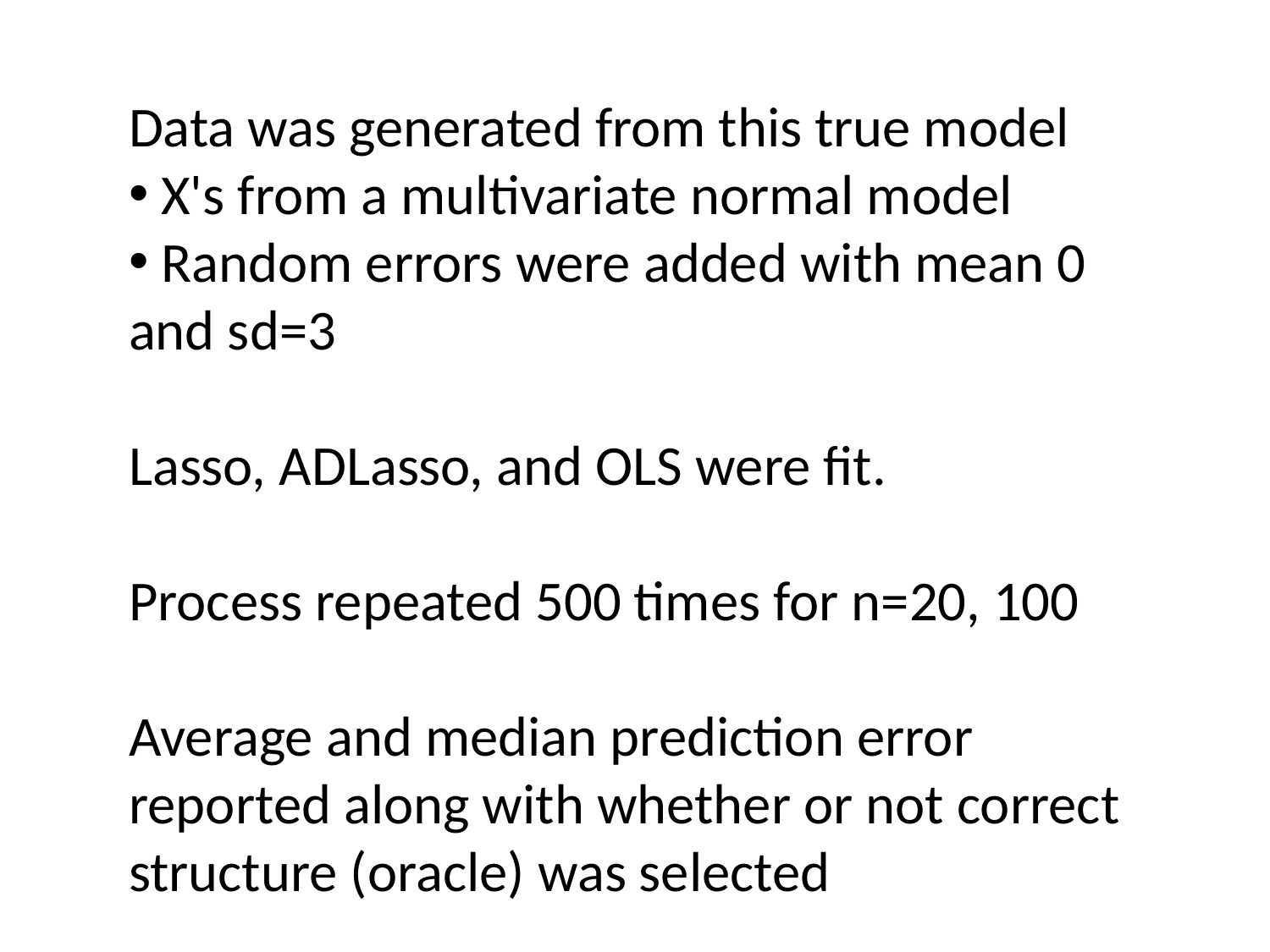

Data was generated from this true model
 X's from a multivariate normal model
 Random errors were added with mean 0 and sd=3
Lasso, ADLasso, and OLS were fit.

Process repeated 500 times for n=20, 100

Average and median prediction error reported along with whether or not correct structure (oracle) was selected